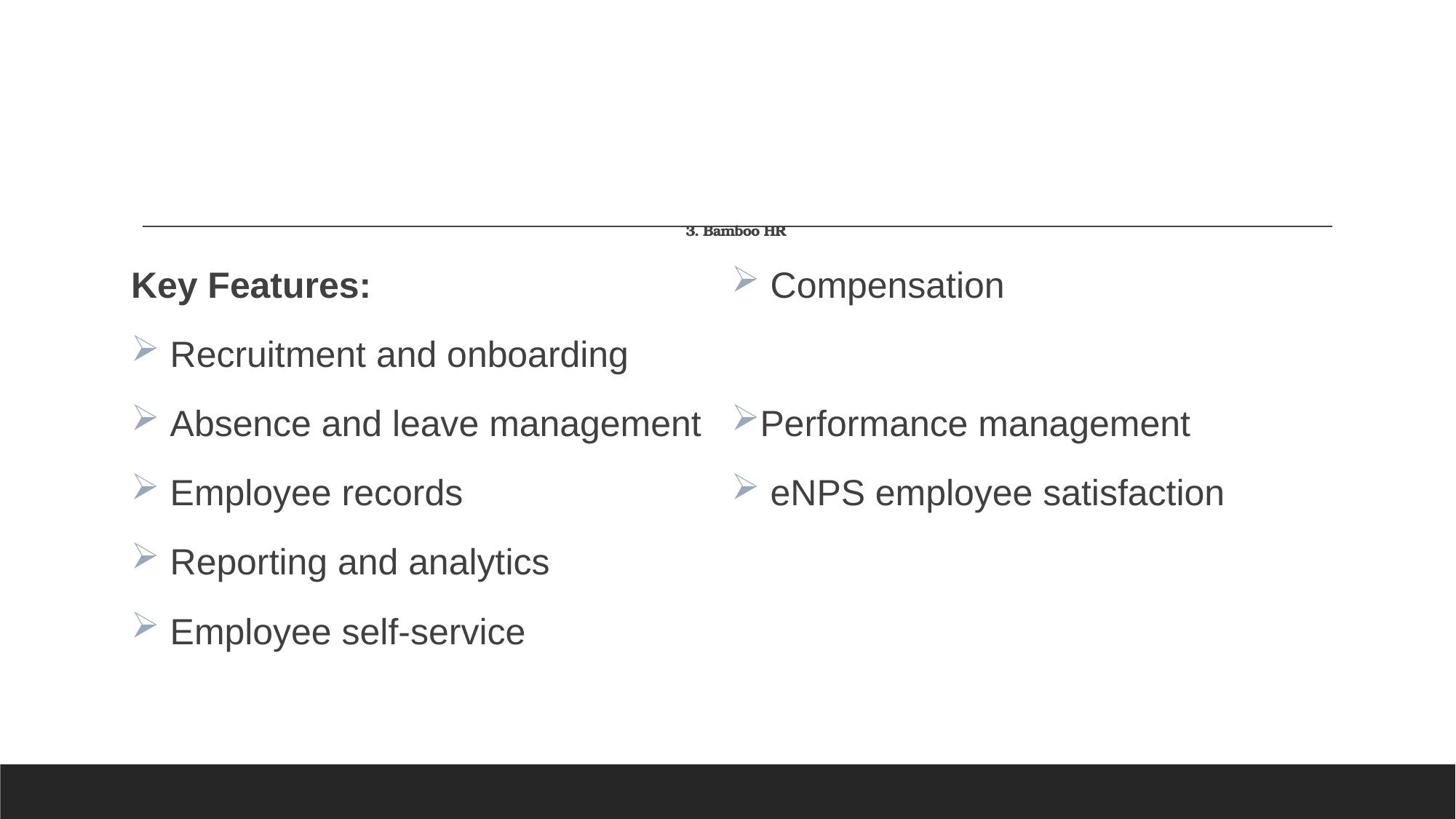

# 3. Bamboo HR
Key Features:
 Recruitment and onboarding
 Absence and leave management
 Employee records
 Reporting and analytics
 Employee self-service
 Compensation

Performance management
 eNPS employee satisfaction